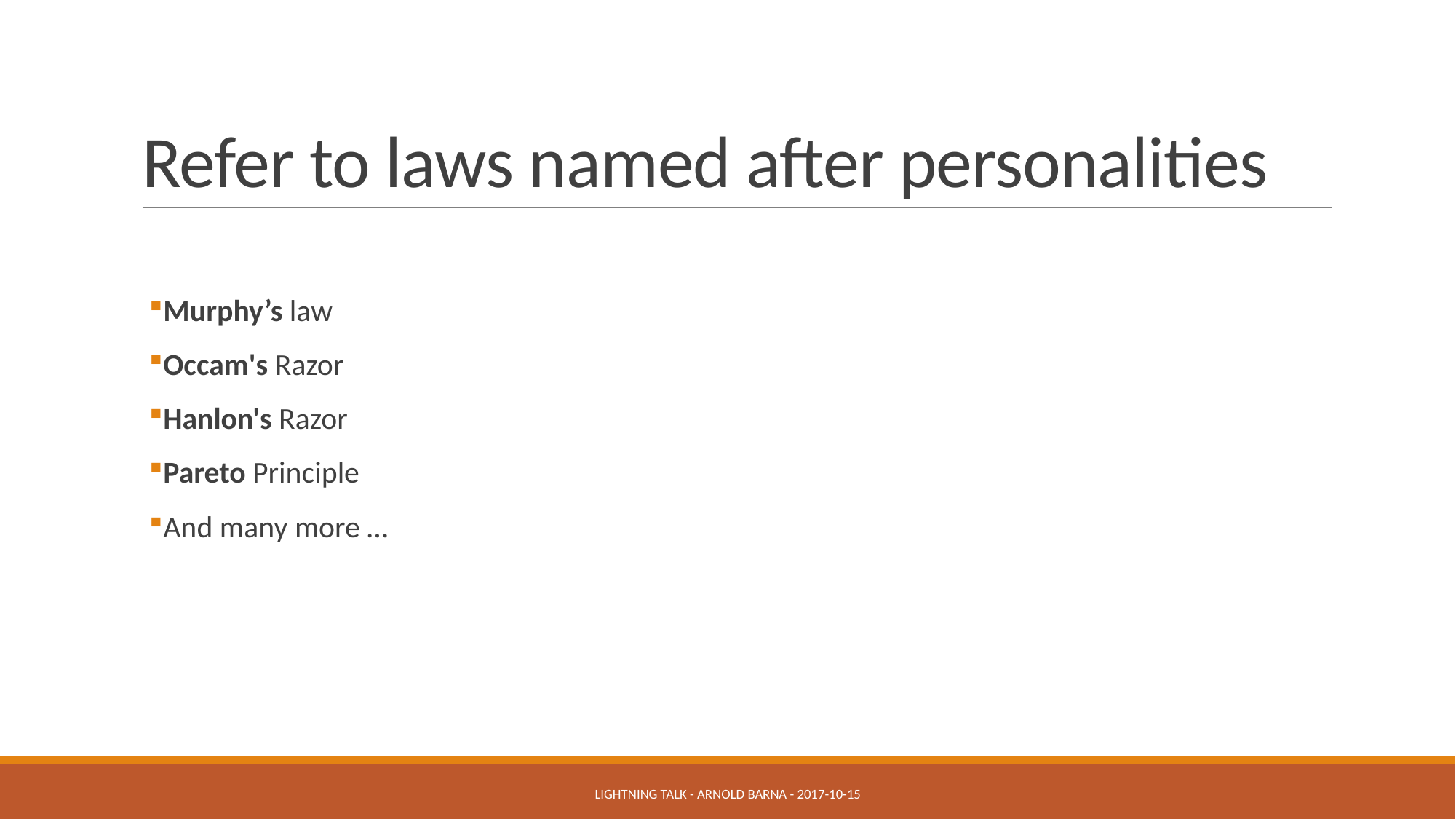

# Refer to laws named after personalities

Murphy’s law
Occam's Razor
Hanlon's Razor
Pareto Principle
And many more …
Lightning talk - Arnold BARNA - 2017-10-15